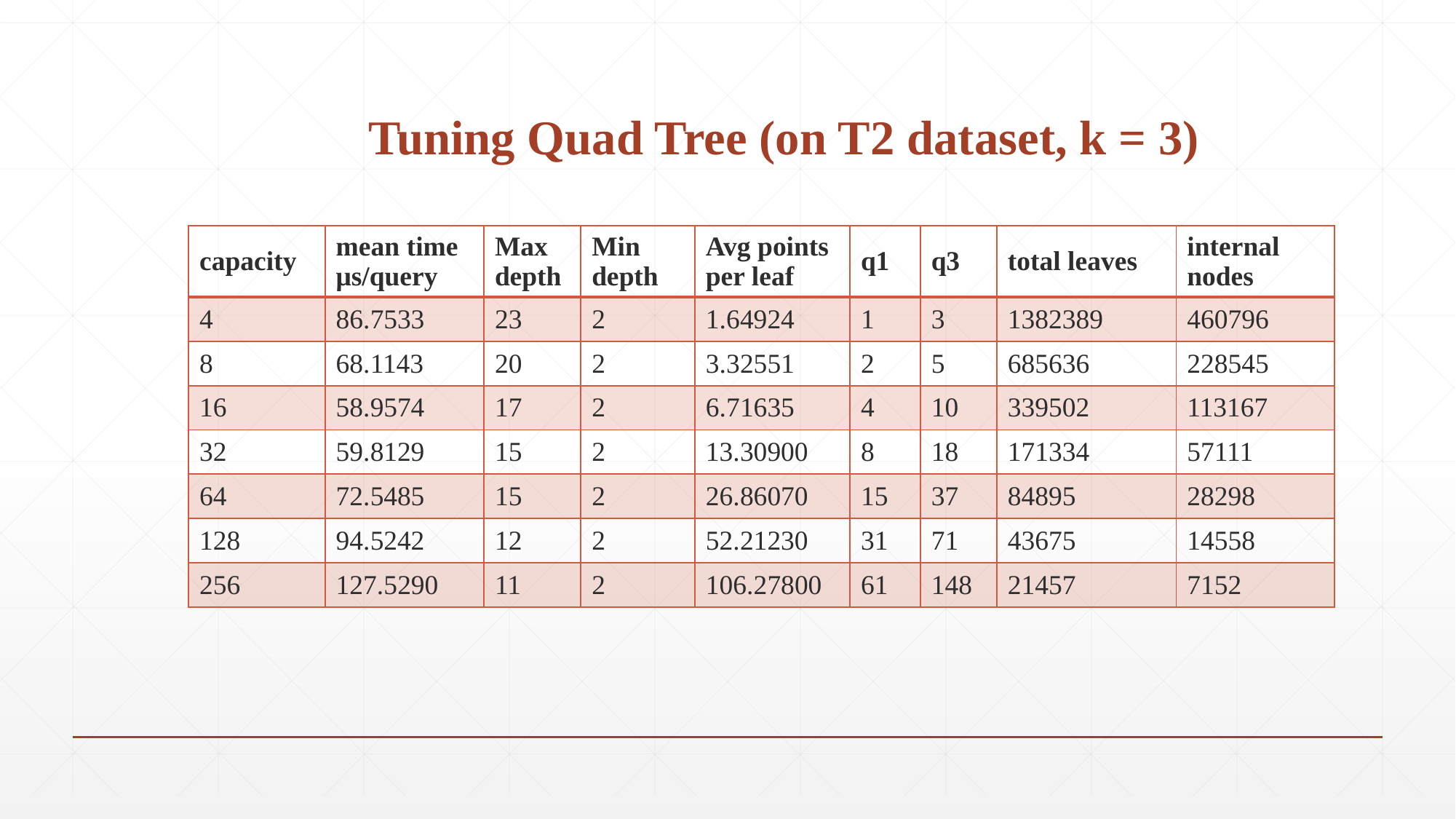

Tuning Quad Tree (on T2 dataset, k = 3)

| capacity | mean time μs/query | Max depth | Min depth | Avg points per leaf | q1 | q3 | total leaves | internal nodes |
| --- | --- | --- | --- | --- | --- | --- | --- | --- |
| 4 | 86.7533 | 23 | 2 | 1.64924 | 1 | 3 | 1382389 | 460796 |
| 8 | 68.1143 | 20 | 2 | 3.32551 | 2 | 5 | 685636 | 228545 |
| 16 | 58.9574 | 17 | 2 | 6.71635 | 4 | 10 | 339502 | 113167 |
| 32 | 59.8129 | 15 | 2 | 13.30900 | 8 | 18 | 171334 | 57111 |
| 64 | 72.5485 | 15 | 2 | 26.86070 | 15 | 37 | 84895 | 28298 |
| 128 | 94.5242 | 12 | 2 | 52.21230 | 31 | 71 | 43675 | 14558 |
| 256 | 127.5290 | 11 | 2 | 106.27800 | 61 | 148 | 21457 | 7152 |